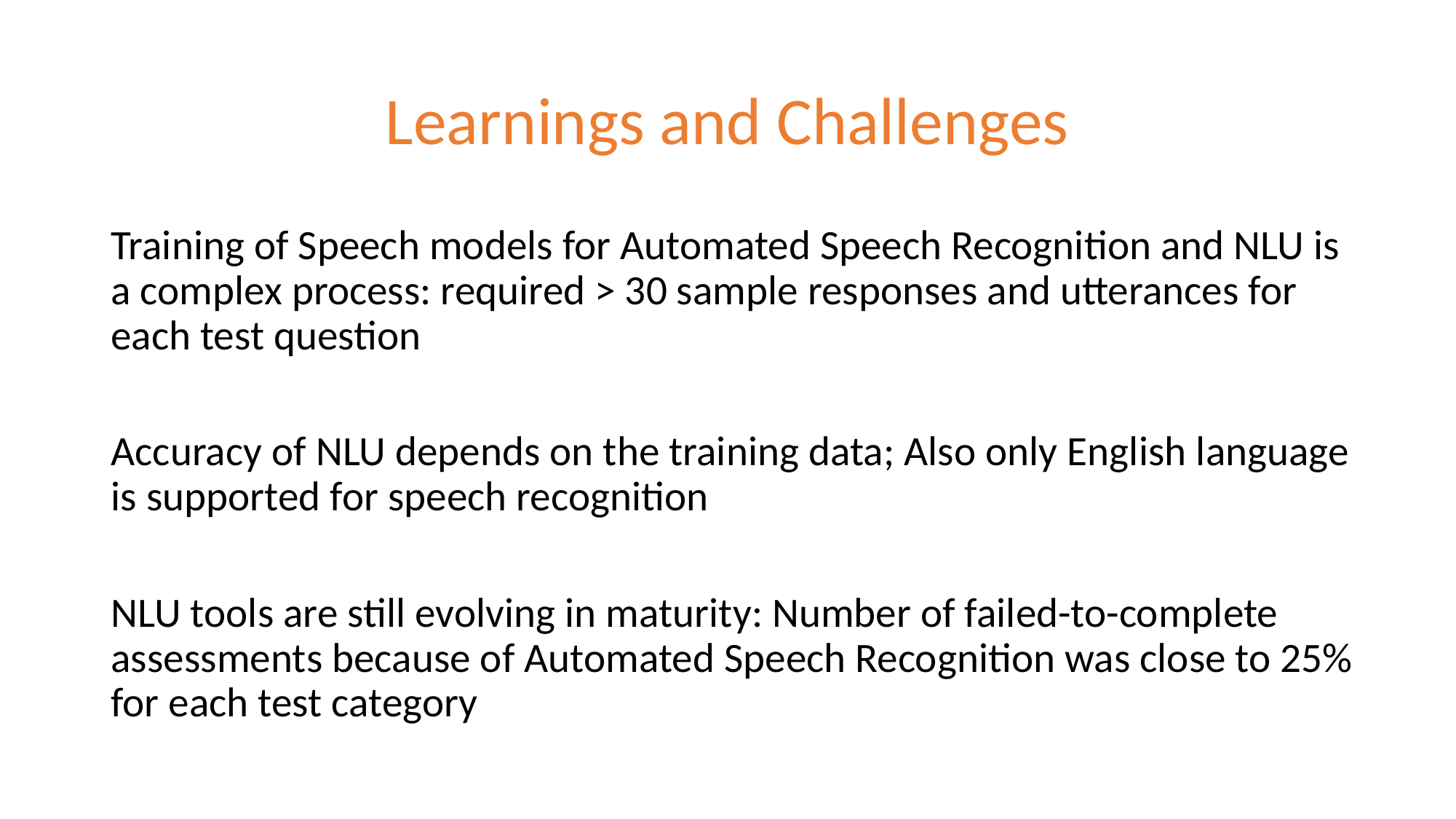

# Learnings and Challenges
Training of Speech models for Automated Speech Recognition and NLU is a complex process: required > 30 sample responses and utterances for each test question

Accuracy of NLU depends on the training data; Also only English language is supported for speech recognition

NLU tools are still evolving in maturity: Number of failed-to-complete assessments because of Automated Speech Recognition was close to 25% for each test category